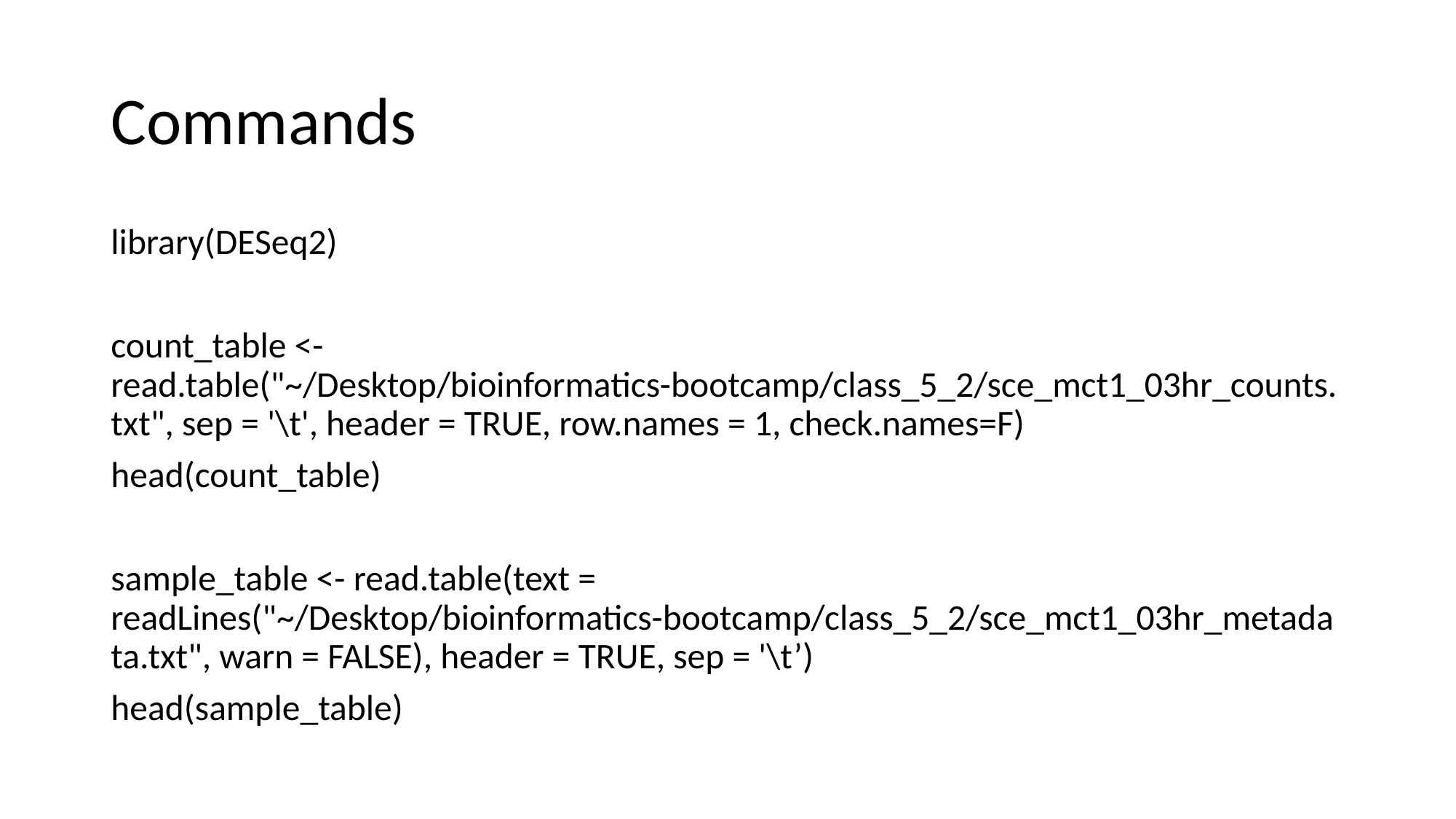

# Commands
library(DESeq2)

count_table <- read.table("~/Desktop/bioinformatics-bootcamp/class_5_2/sce_mct1_03hr_counts.txt", sep = '\t', header = TRUE, row.names = 1, check.names=F)
head(count_table)

sample_table <- read.table(text = readLines("~/Desktop/bioinformatics-bootcamp/class_5_2/sce_mct1_03hr_metadata.txt", warn = FALSE), header = TRUE, sep = '\t’)
head(sample_table)